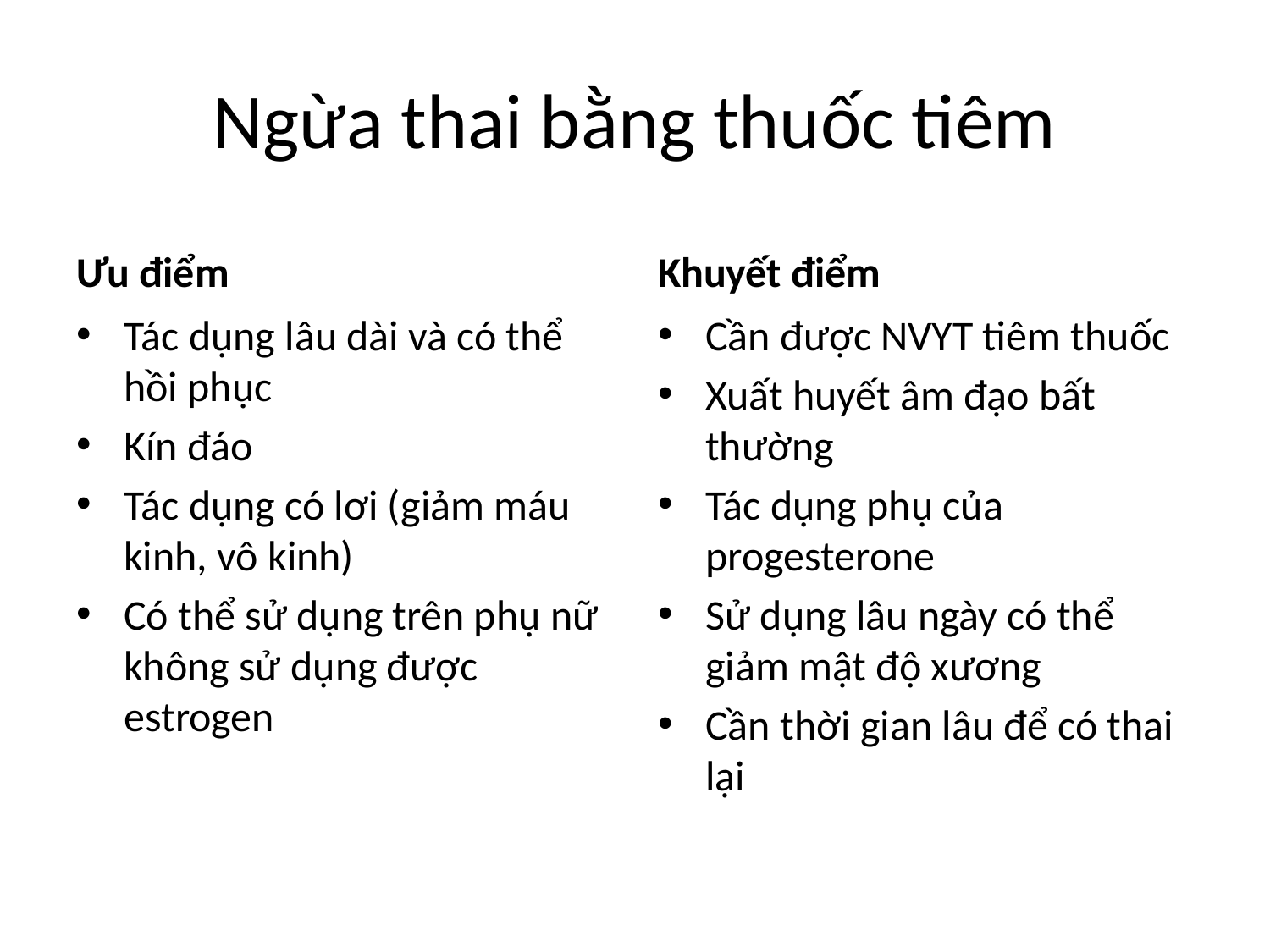

# Ngừa thai bằng thuốc tiêm
Ưu điểm
Khuyết điểm
Tác dụng lâu dài và có thể hồi phục
Kín đáo
Tác dụng có lơi (giảm máu kinh, vô kinh)
Có thể sử dụng trên phụ nữ không sử dụng được estrogen
Cần được NVYT tiêm thuốc
Xuất huyết âm đạo bất thường
Tác dụng phụ của progesterone
Sử dụng lâu ngày có thể giảm mật độ xương
Cần thời gian lâu để có thai lại